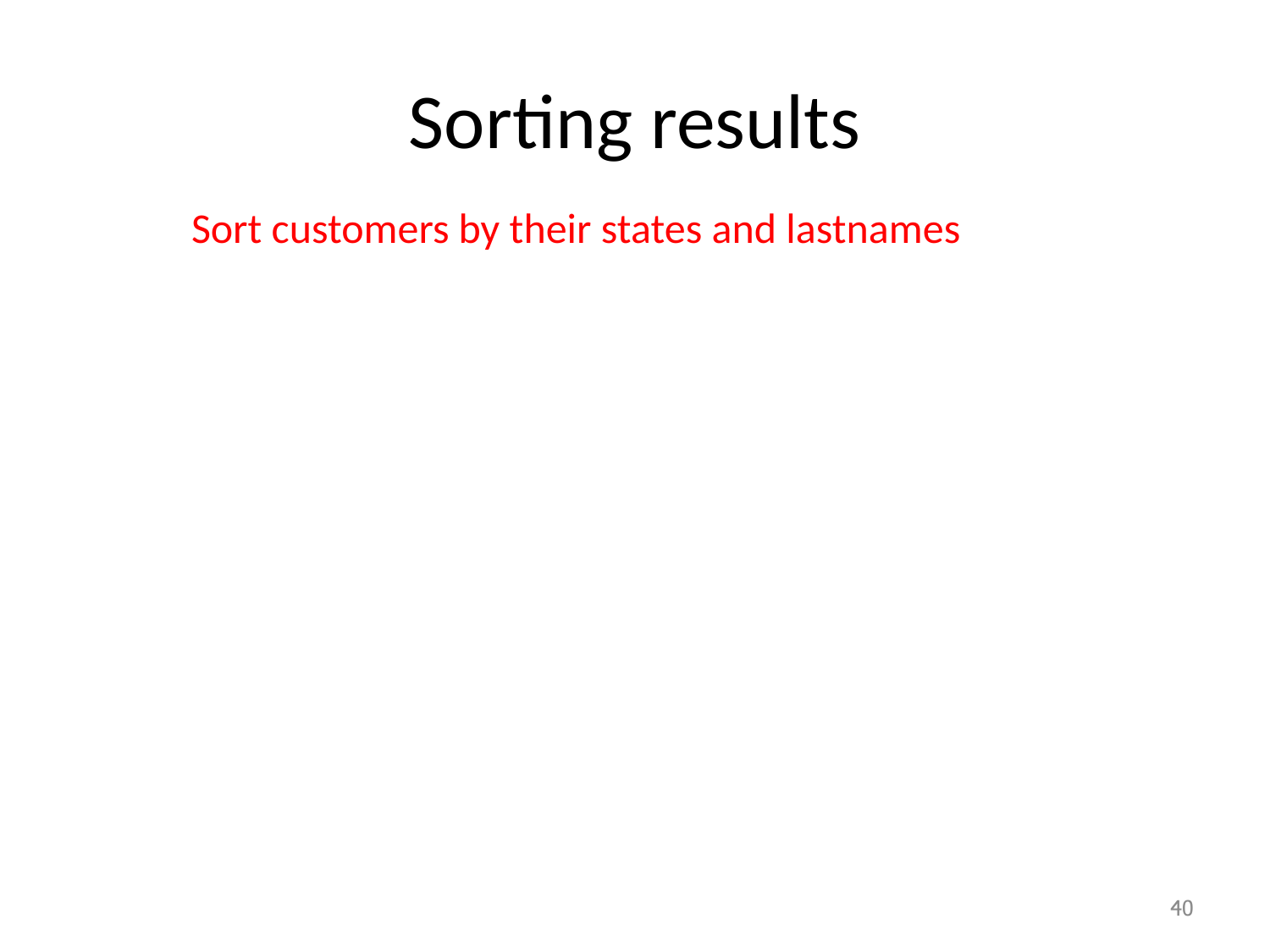

# Sorting results
Sort customers by their states and lastnames
40